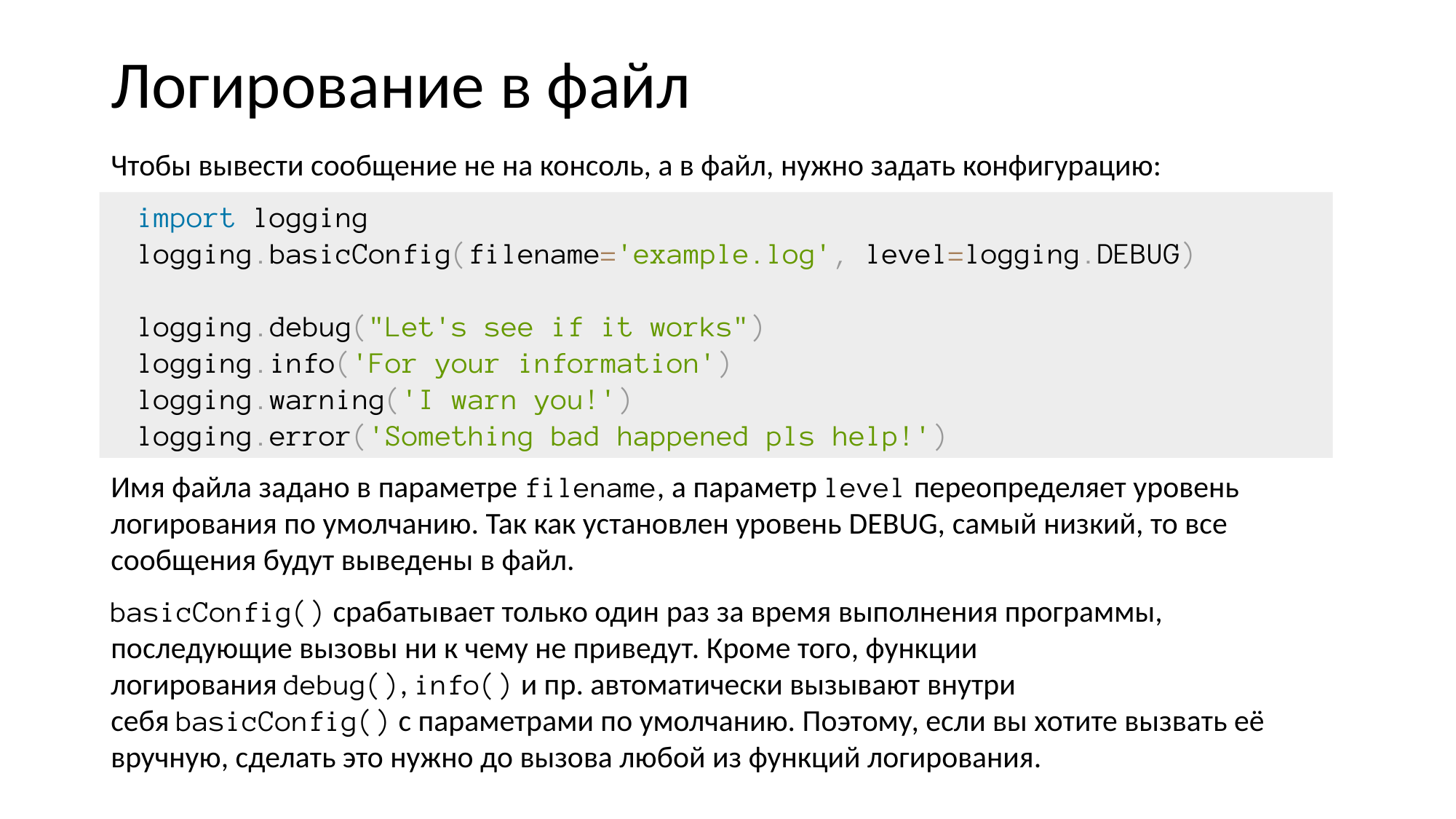

# Логирование в файл
Чтобы вывести сообщение не на консоль, а в файл, нужно задать конфигурацию:
import logging
logging.basicConfig(filename='example.log', level=logging.DEBUG)
logging.debug("Let's see if it works")
logging.info('For your information')
logging.warning('I warn you!')
logging.error('Something bad happened pls help!')
Имя файла задано в параметре filename, а параметр level переопределяет уровень логирования по умолчанию. Так как установлен уровень DEBUG, самый низкий, то все сообщения будут выведены в файл.
basicConfig() срабатывает только один раз за время выполнения программы, последующие вызовы ни к чему не приведут. Кроме того, функции логирования debug(), info() и пр. автоматически вызывают внутри себя basicConfig() с параметрами по умолчанию. Поэтому, если вы хотите вызвать её вручную, сделать это нужно до вызова любой из функций логирования.